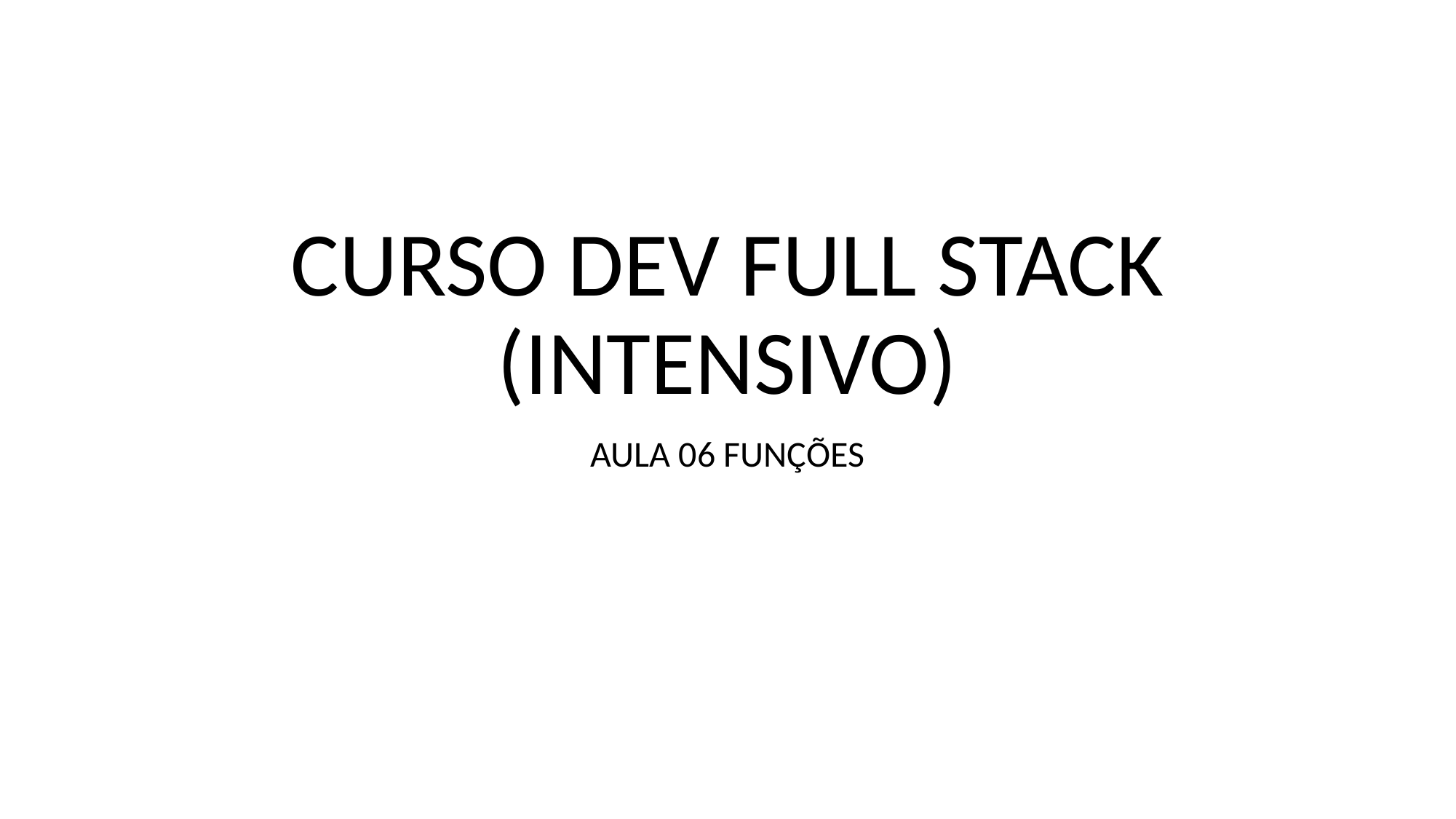

# CURSO DEV FULL STACK (INTENSIVO)
AULA 06 FUNÇÕES